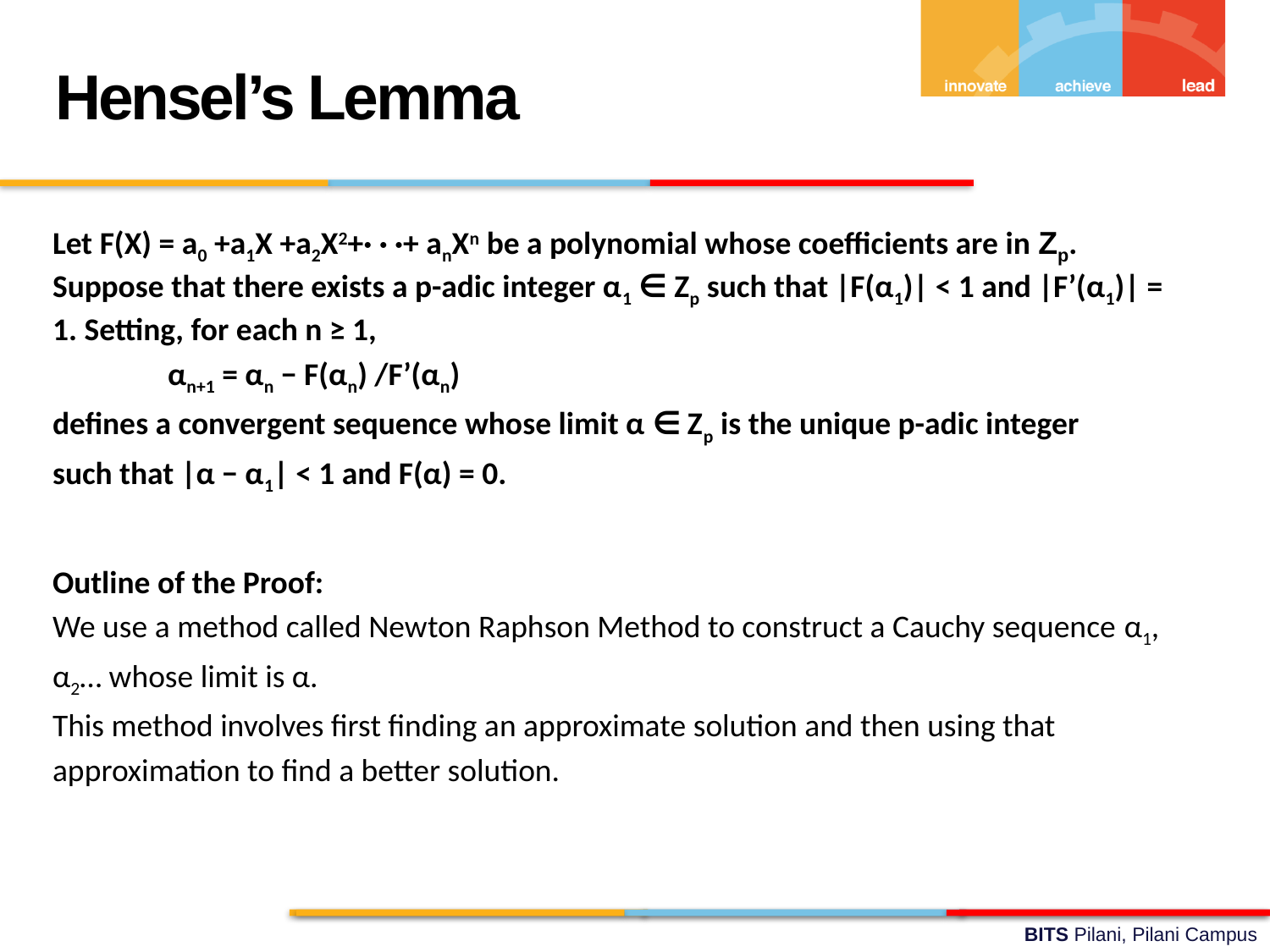

Hensel’s Lemma
Let F(X) = a0 +a1X +a2X2+· · ·+ anXn be a polynomial whose coefficients are in Zp. Suppose that there exists a p-adic integer α1 ∈ Zp such that |F(α1)| < 1 and |F’(α1)| = 1. Setting, for each n ≥ 1,
                αn+1 = αn − F(αn) /F’(αn)
defines a convergent sequence whose limit α ∈ Zp is the unique p-adic integer
such that |α − α1| < 1 and F(α) = 0.

Outline of the Proof:
We use a method called Newton Raphson Method to construct a Cauchy sequence α1,
α2… whose limit is α.
This method involves first finding an approximate solution and then using that
approximation to find a better solution.